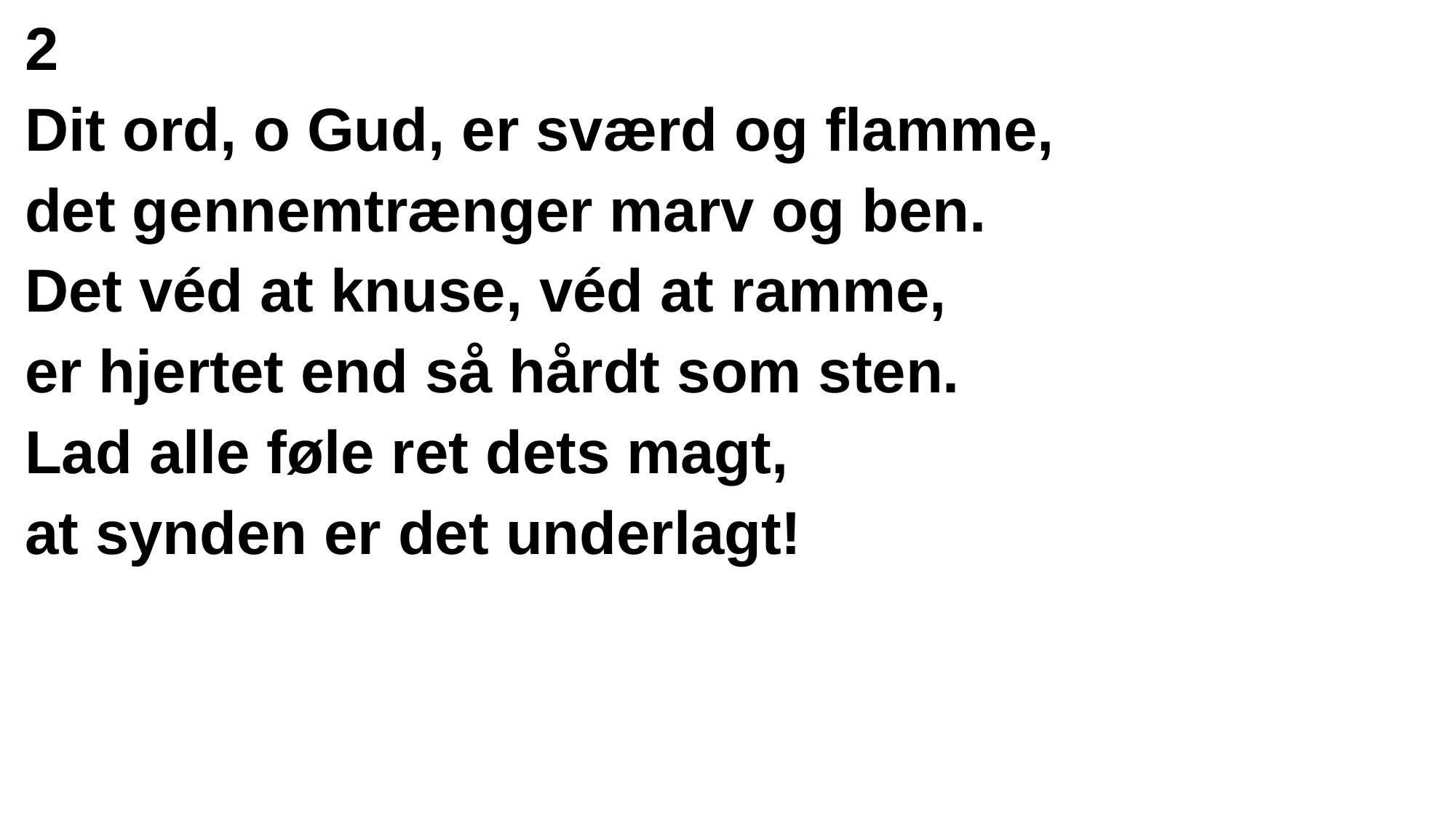

#
2
Dit ord, o Gud, er sværd og flamme,
det gennemtrænger marv og ben.
Det véd at knuse, véd at ramme,
er hjertet end så hårdt som sten.
Lad alle føle ret dets magt,
at synden er det underlagt!